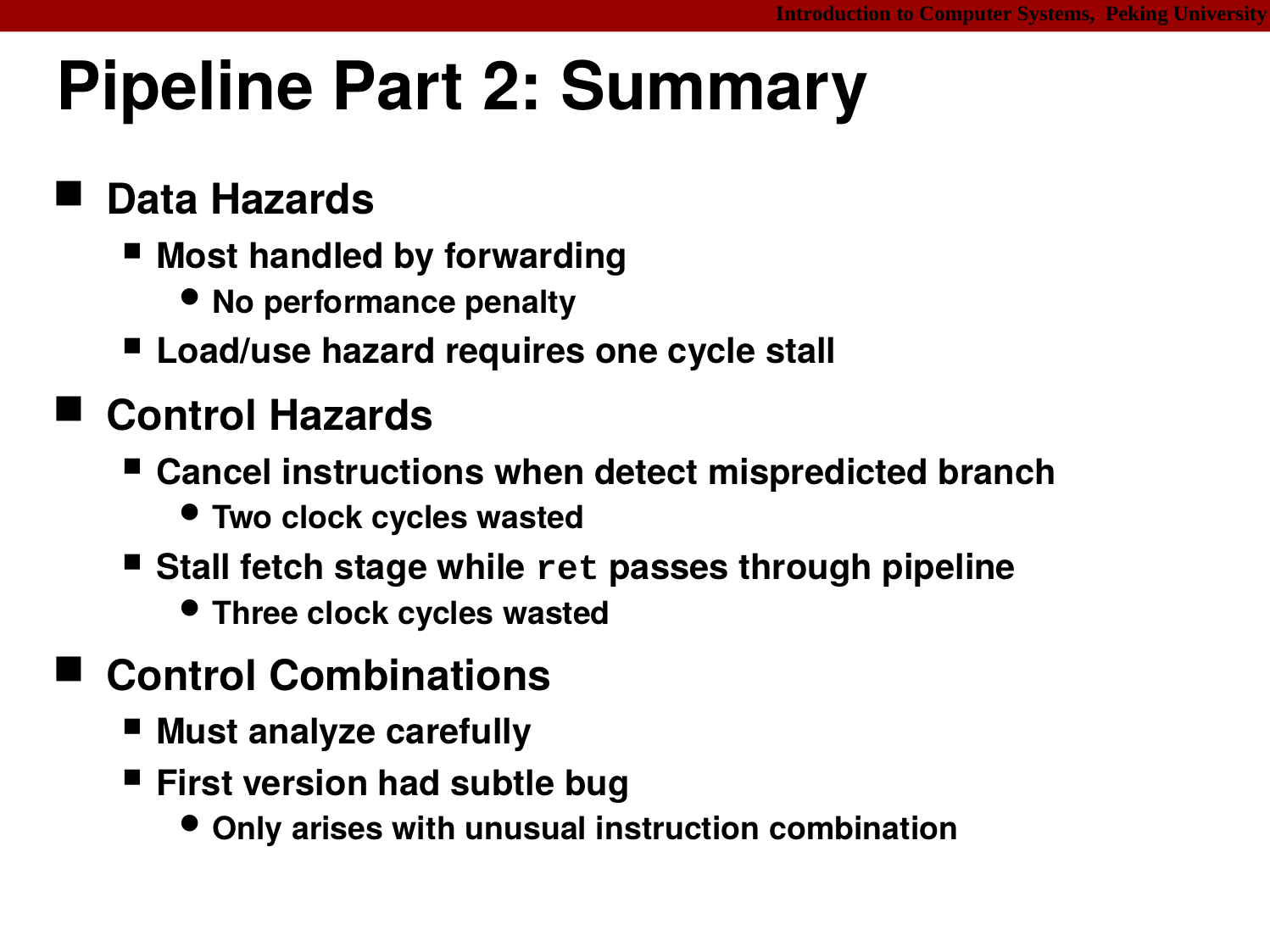

# Pipeline Part 2: Summary
Data Hazards
Most handled by forwarding
No performance penalty
Load/use hazard requires one cycle stall
Control Hazards
Cancel instructions when detect mispredicted branch
Two clock cycles wasted
Stall fetch stage while ret passes through pipeline
Three clock cycles wasted
Control Combinations
Must analyze carefully
First version had subtle bug
Only arises with unusual instruction combination